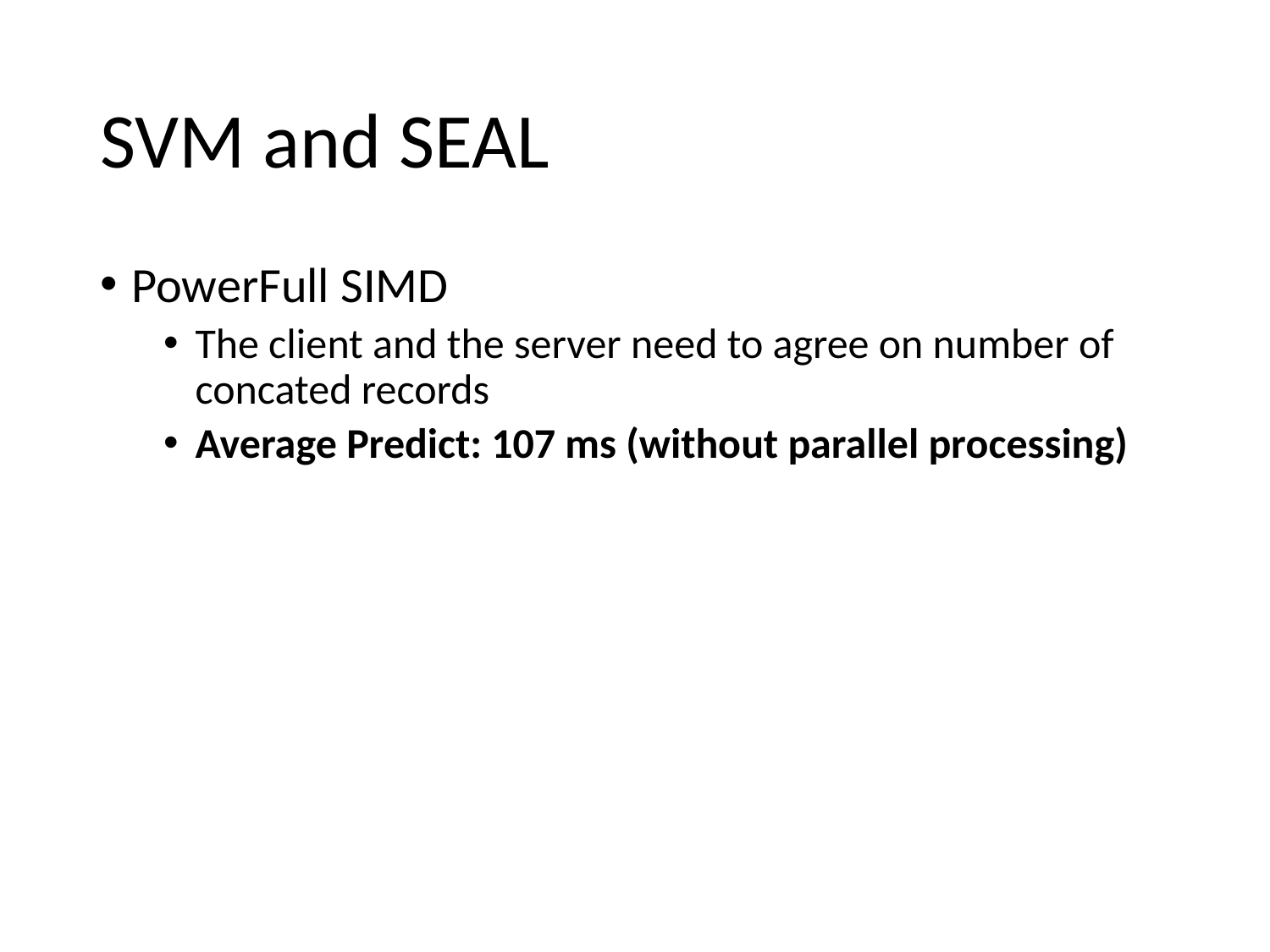

# SVM and SEAL
PowerFull SIMD
The client and the server need to agree on number of concated records
Average Predict: 107 ms (without parallel processing)